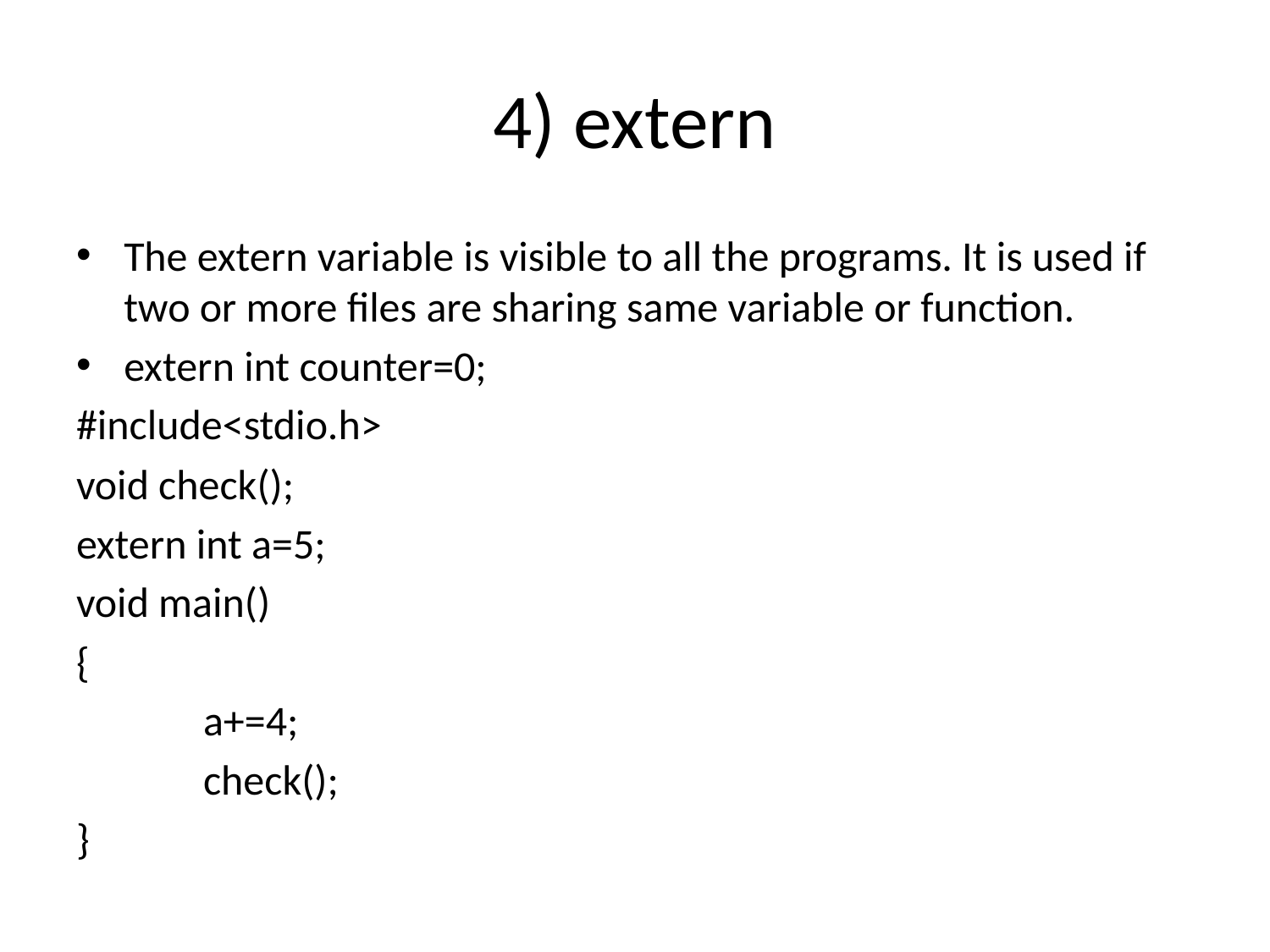

# 4) extern
The extern variable is visible to all the programs. It is used if two or more files are sharing same variable or function.
extern int counter=0;
#include<stdio.h>
void check();
extern int a=5;
void main()
{
	a+=4;
	check();
}